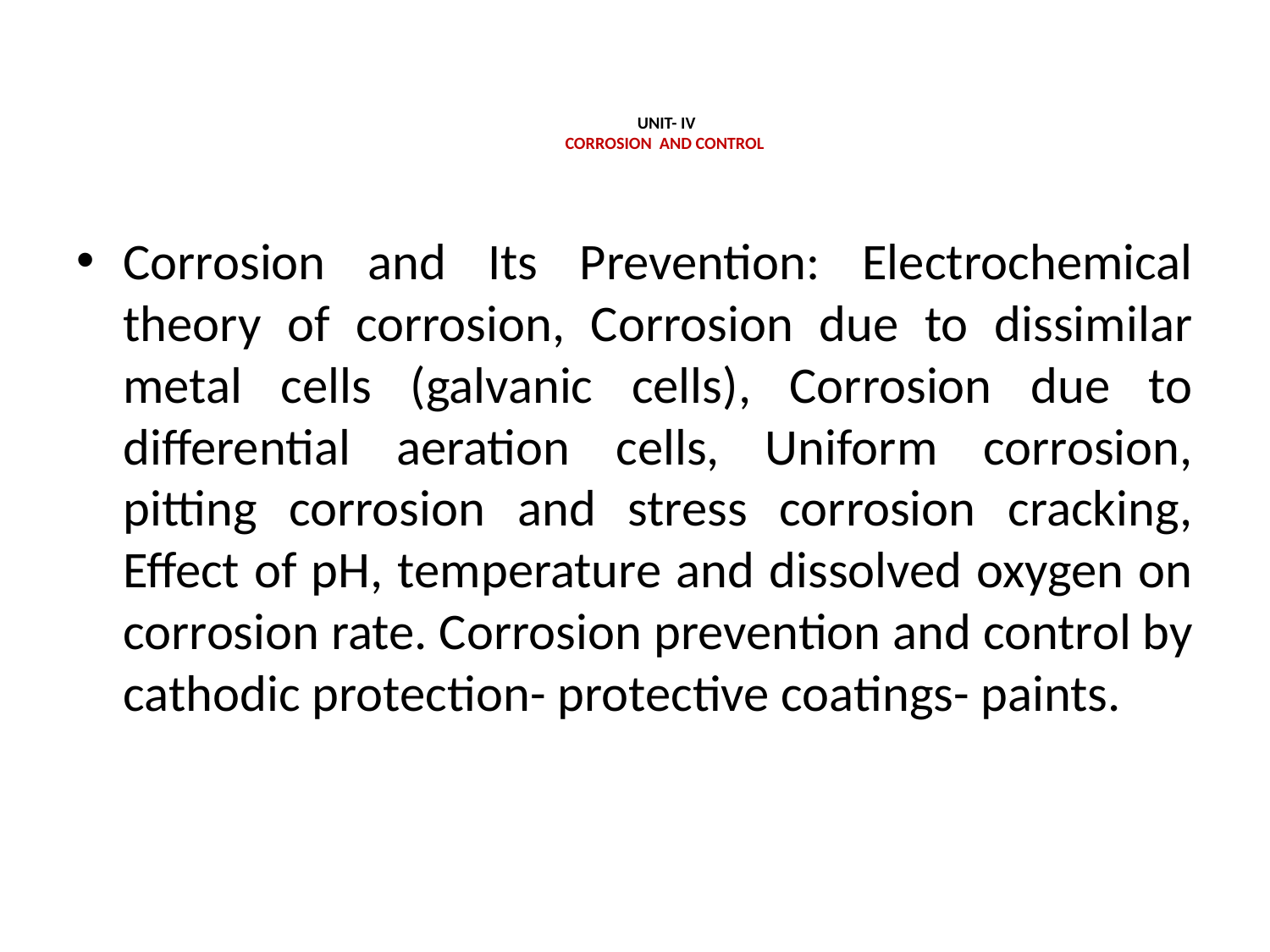

# UNIT- IV CORROSION  AND CONTROL
Corrosion and Its Prevention: Electrochemical theory of corrosion, Corrosion due to dissimilar metal cells (galvanic cells), Corrosion due to differential aeration cells, Uniform corrosion, pitting corrosion and stress corrosion cracking, Effect of pH, temperature and dissolved oxygen on corrosion rate. Corrosion prevention and control by cathodic protection- protective coatings- paints.